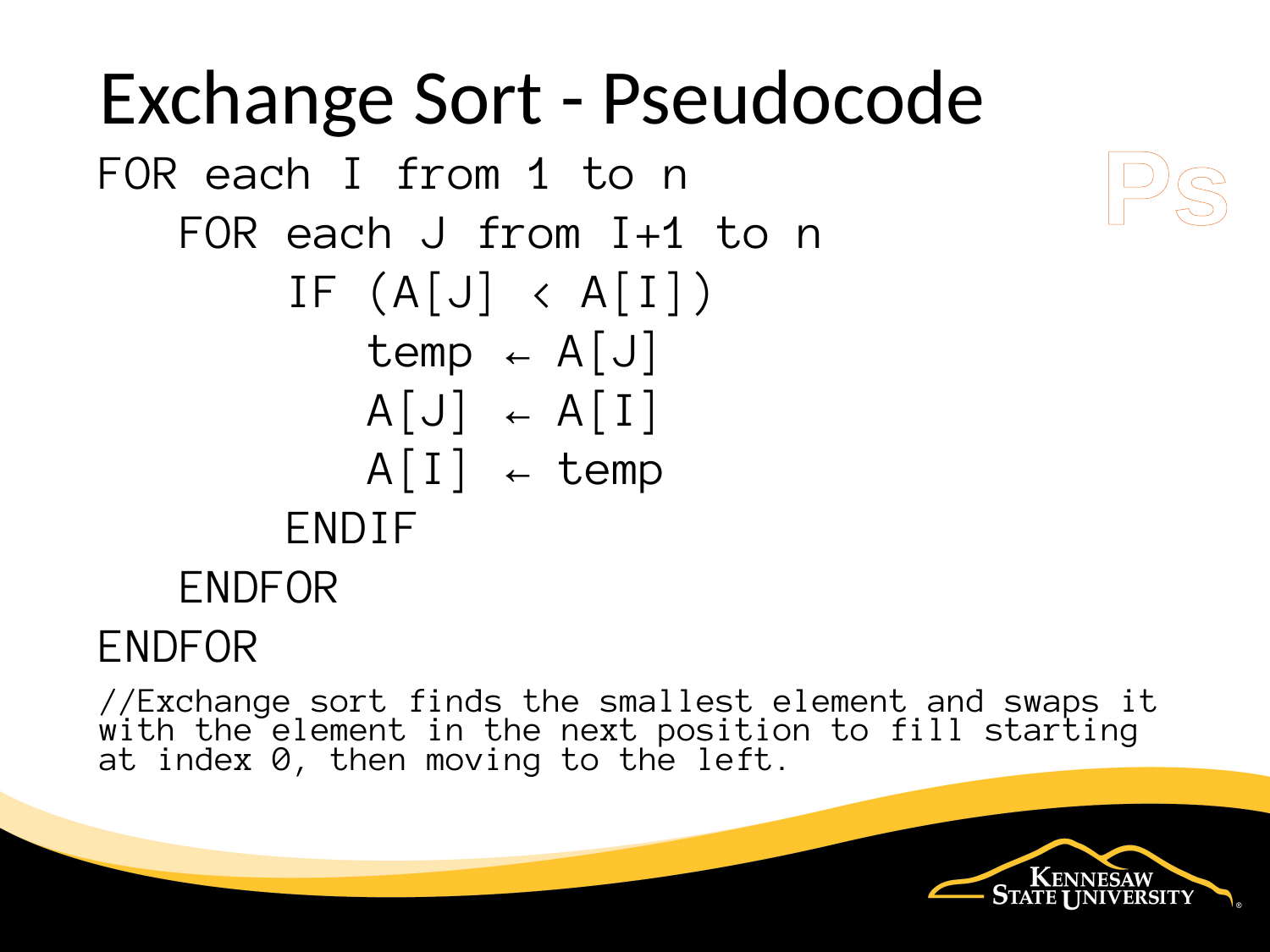

# Exchange Sort - Pseudocode
Ps
FOR each I from 1 to n
   FOR each J from I+1 to n
       IF (A[J] < A[I])
          temp ← A[J]
          A[J] ← A[I]
          A[I] ← temp
       ENDIF
   ENDFOR
ENDFOR
//Exchange sort finds the smallest element and swaps it with the element in the next position to fill starting at index 0, then moving to the left.